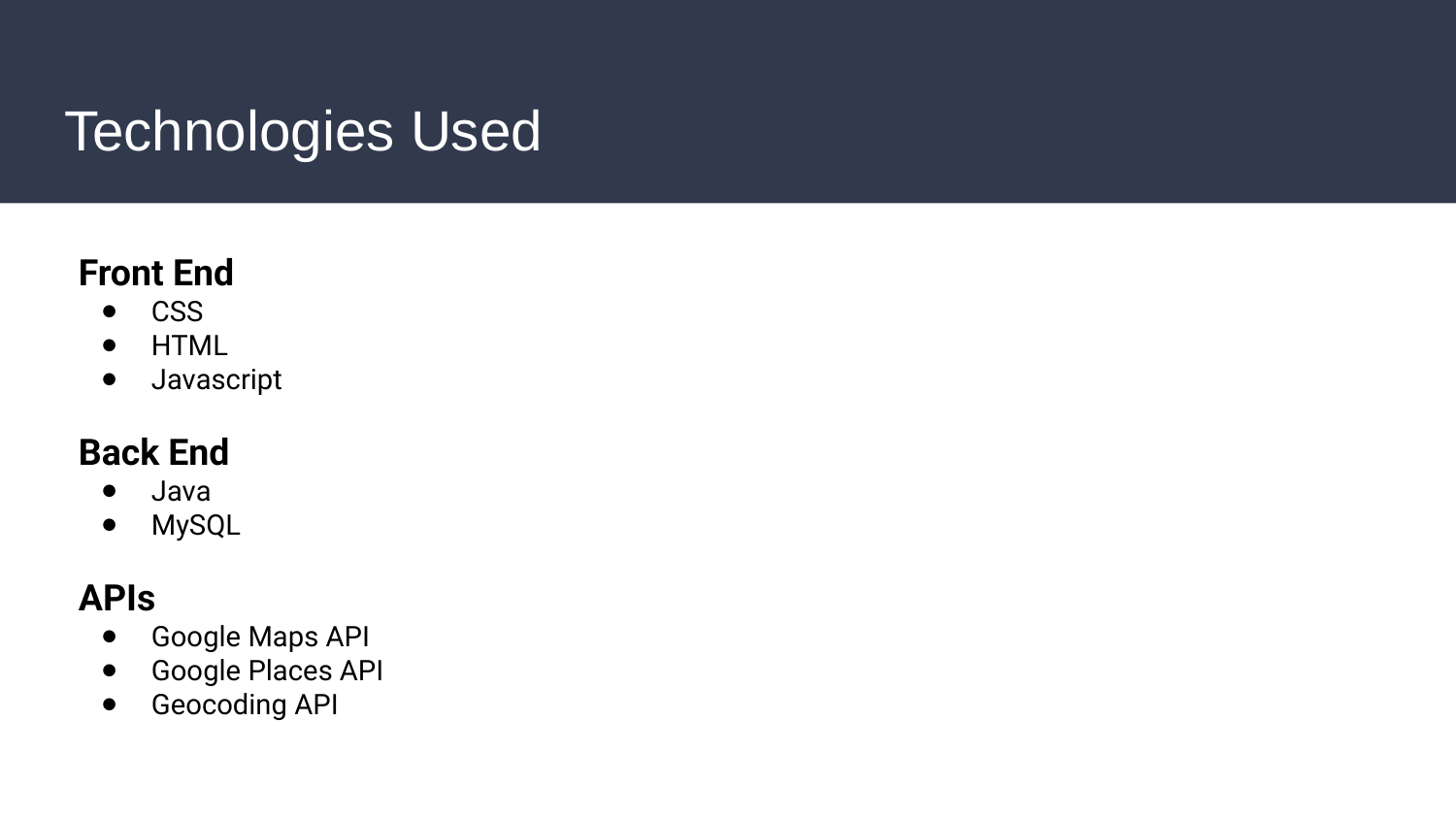

# Technologies Used
Front End
CSS
HTML
Javascript

Back End
Java
MySQL

APIs
Google Maps API
Google Places API
Geocoding API